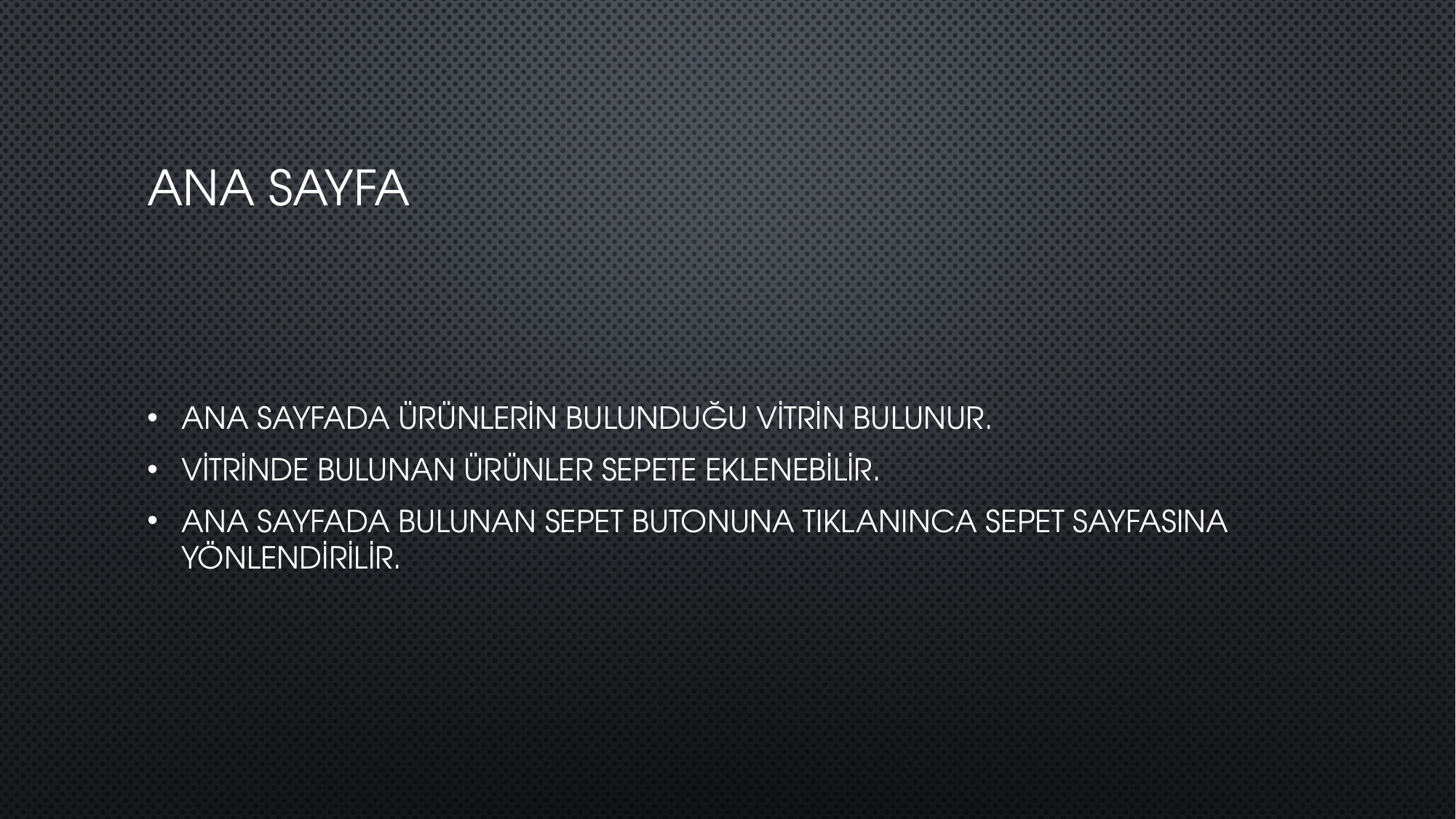

# Ana sayfa
Ana sayfada ürünlerin bulunduğu vitrin bulunur.
Vitrinde bulunan ürünler sepete eklenebilir.
Ana sayfada bulunan sepet butonuna tıklanınca sepet sayfasına yönlendirilir.